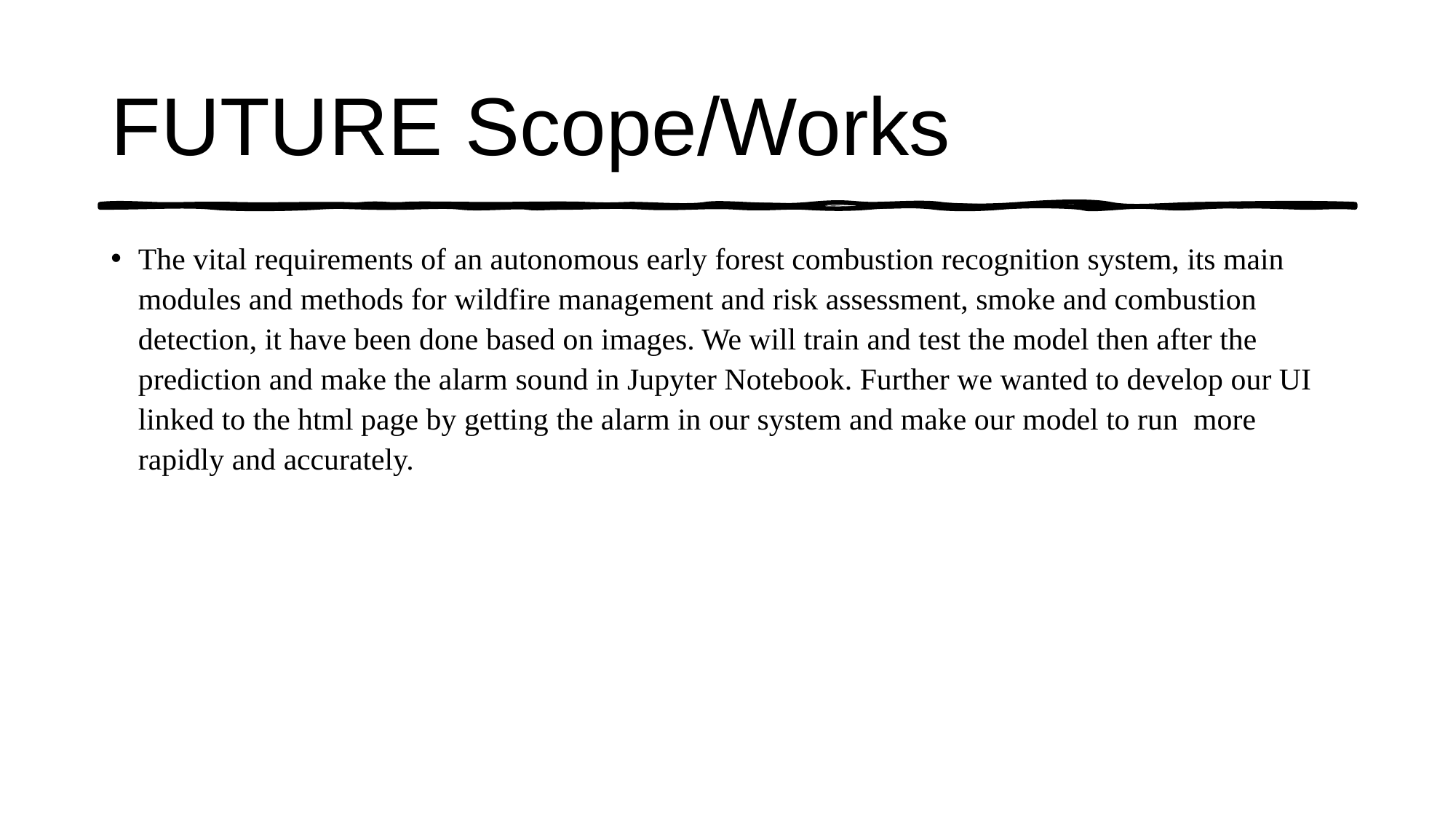

# FUTURE Scope/Works
The vital requirements of an autonomous early forest combustion recognition system, its main modules and methods for wildfire management and risk assessment, smoke and combustion detection, it have been done based on images. We will train and test the model then after the prediction and make the alarm sound in Jupyter Notebook. Further we wanted to develop our UI linked to the html page by getting the alarm in our system and make our model to run  more rapidly and accurately.